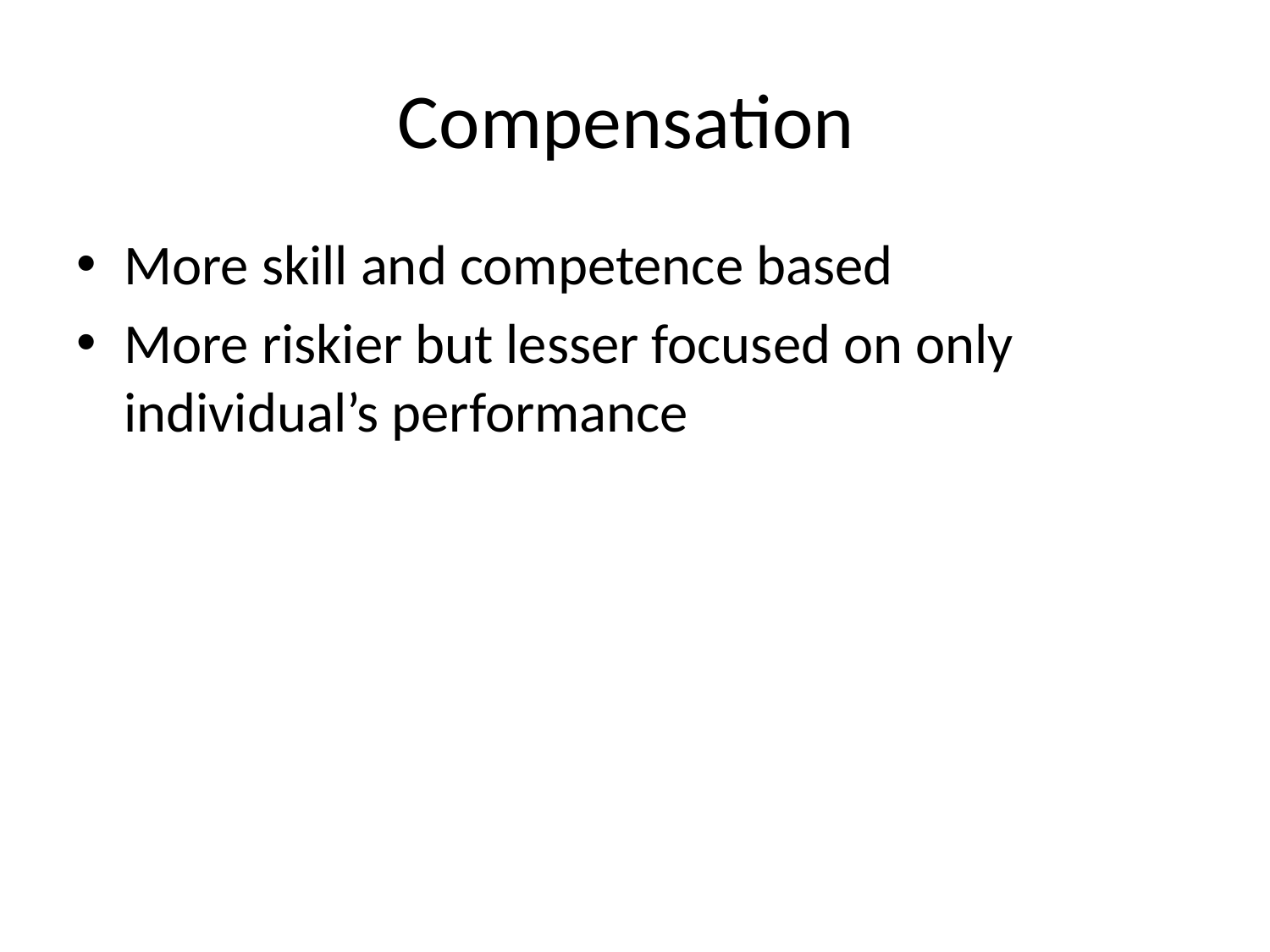

# Compensation
More skill and competence based
More riskier but lesser focused on only individual’s performance